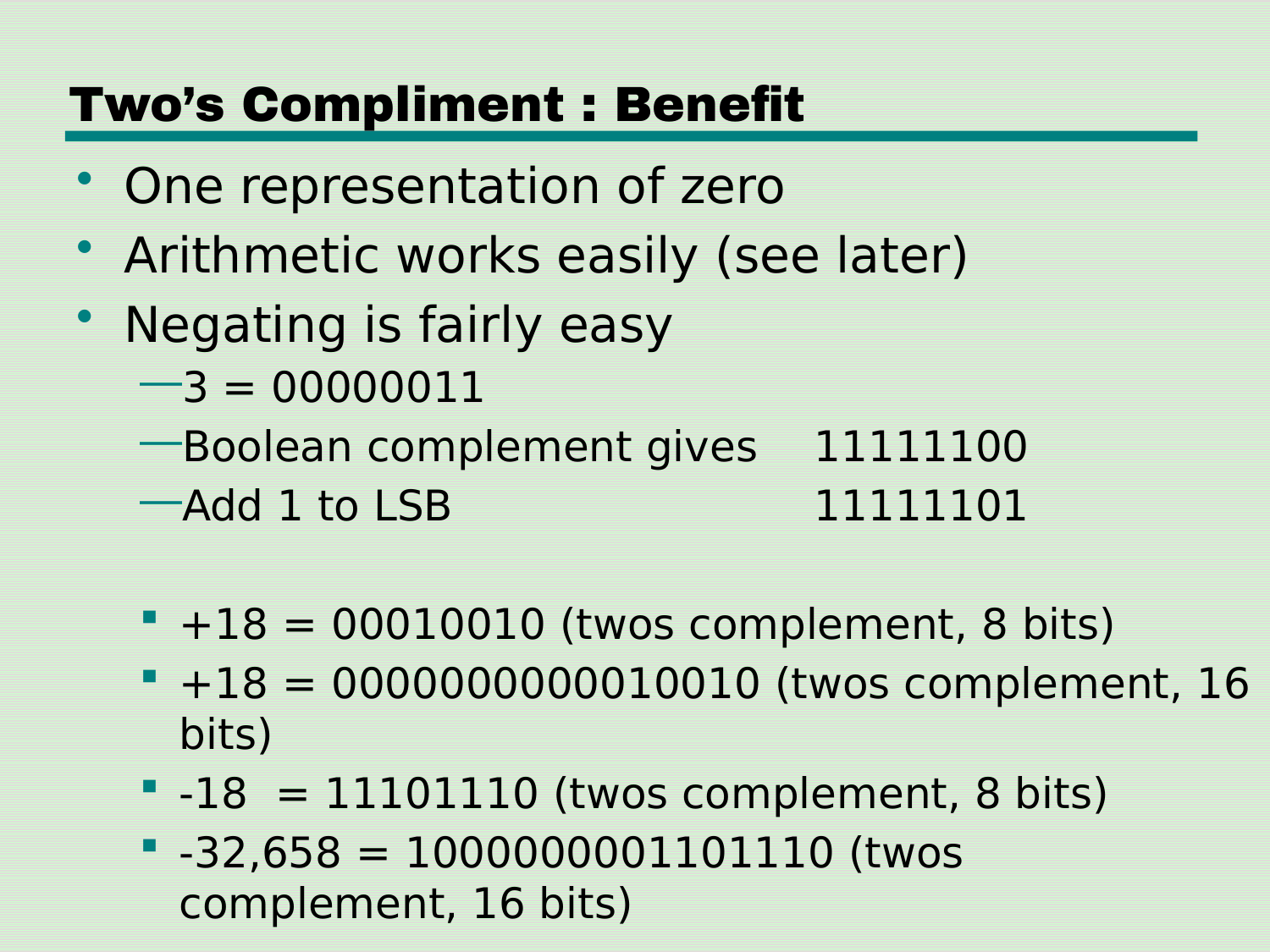

# Two’s Compliment : Benefit
One representation of zero
Arithmetic works easily (see later)
Negating is fairly easy
3 = 00000011
Boolean complement gives	11111100
Add 1 to LSB			11111101

+18 = 00010010 (twos complement, 8 bits)
+18 = 0000000000010010 (twos complement, 16 bits)
-18  = 11101110 (twos complement, 8 bits)
-32,658 = 1000000001101110 (twos complement, 16 bits)